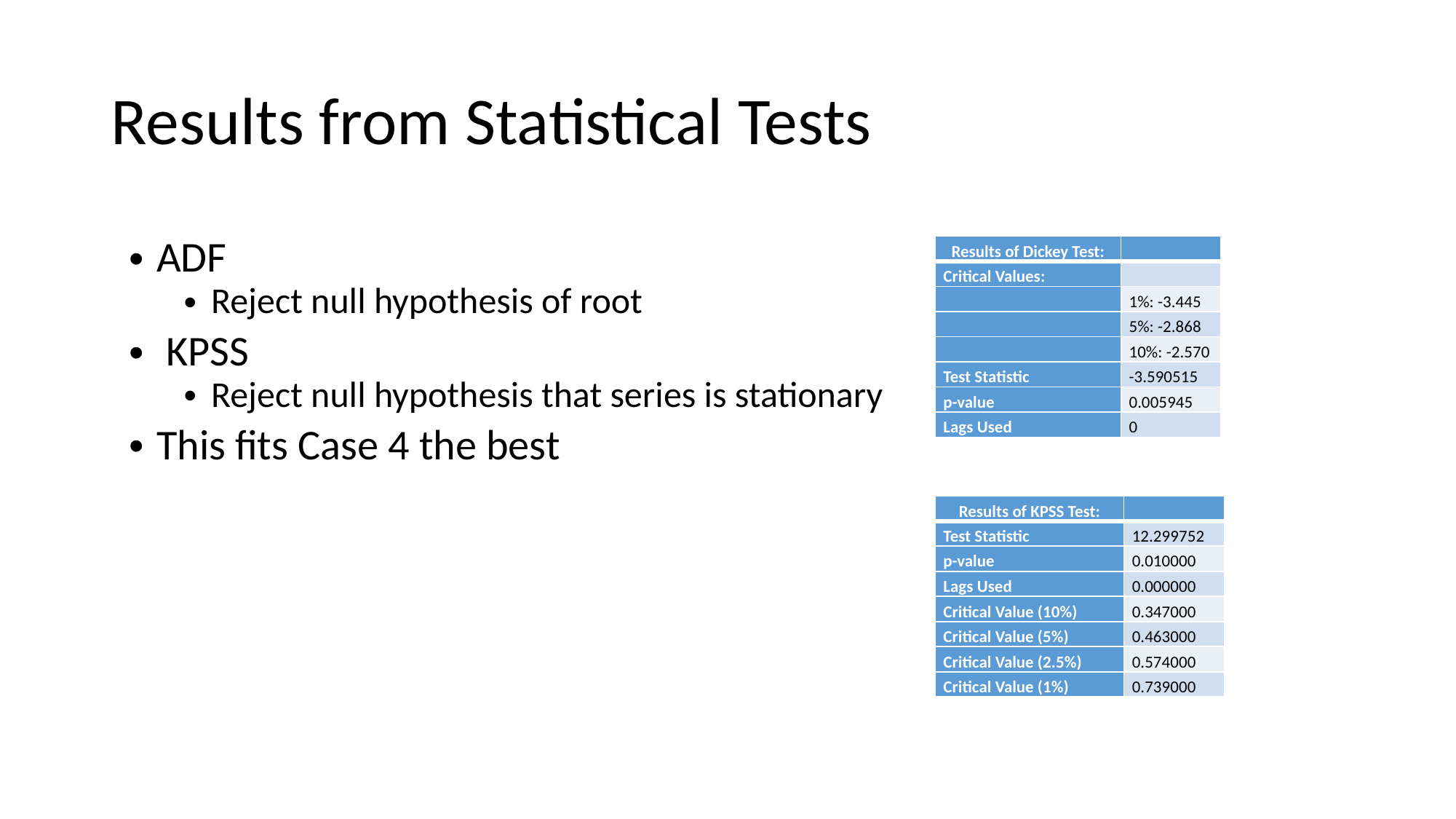

# Results from Statistical Tests

ADF
Reject null hypothesis of root
 KPSS
Reject null hypothesis that series is stationary
This fits Case 4 the best
| Results of Dickey Test: |  |
| --- | --- |
| Critical Values: |  |
|  | 1%: -3.445 |
|  | 5%: -2.868 |
|  | 10%: -2.570 |
| Test Statistic | -3.590515 |
| p-value | 0.005945 |
| Lags Used | 0 |
| Results of KPSS Test: |  |
| --- | --- |
| Test Statistic | 12.299752 |
| p-value | 0.010000 |
| Lags Used | 0.000000 |
| Critical Value (10%) | 0.347000 |
| Critical Value (5%) | 0.463000 |
| Critical Value (2.5%) | 0.574000 |
| Critical Value (1%) | 0.739000 |